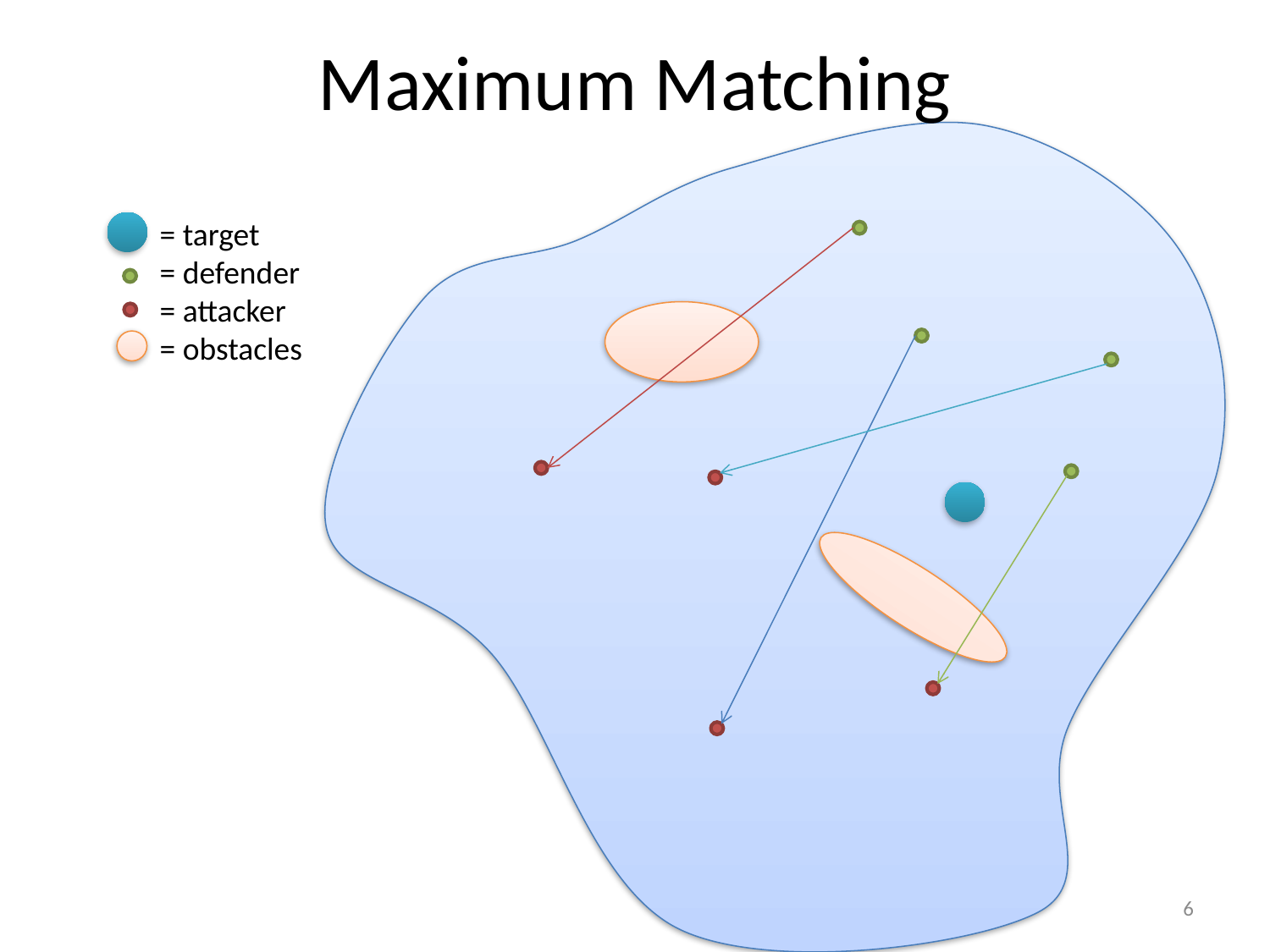

# Maximum Matching

= target
= defender
= attacker
= obstacles

6